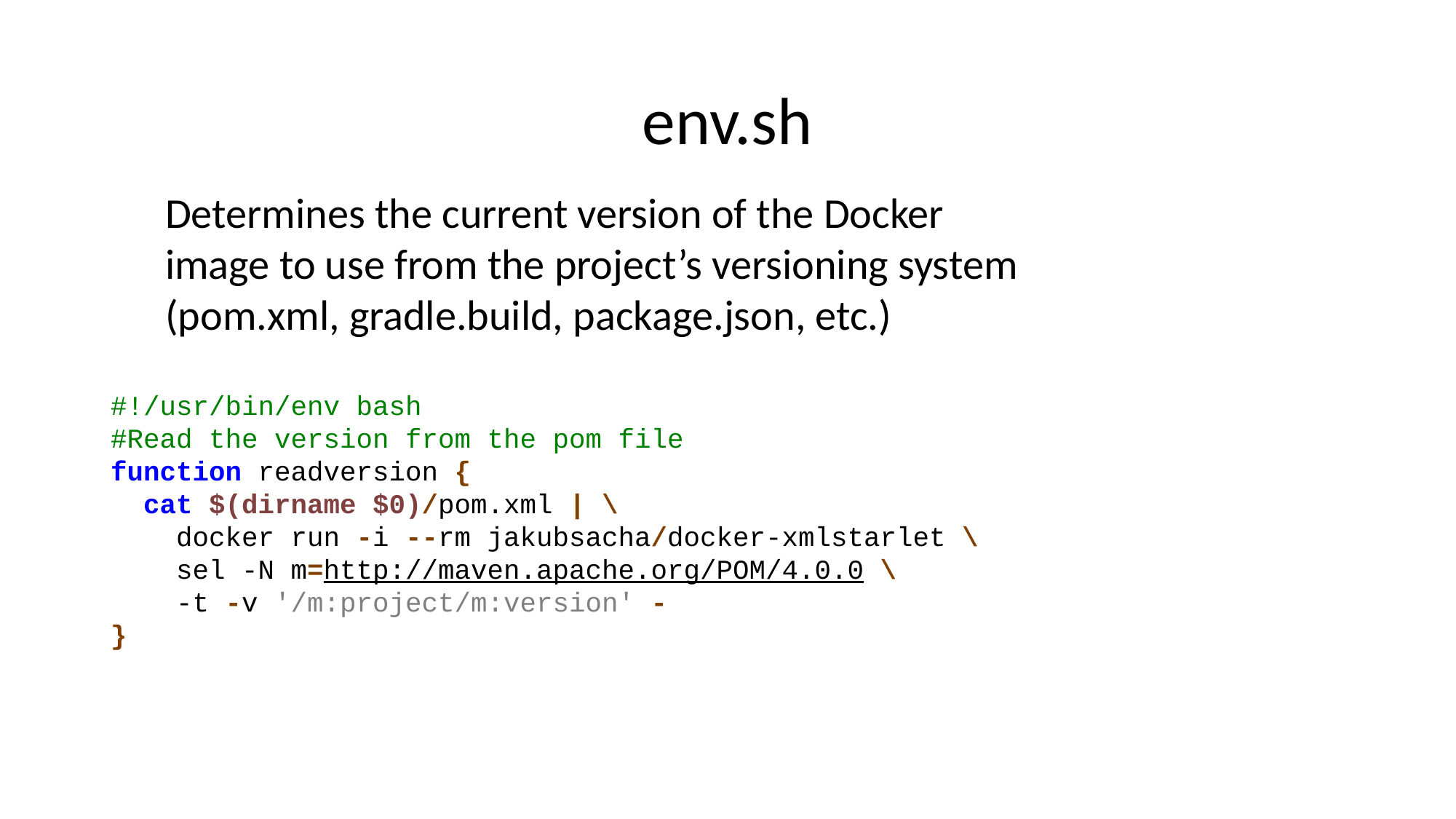

# env.sh
Determines the current version of the Docker image to use from the project’s versioning system (pom.xml, gradle.build, package.json, etc.)
#!/usr/bin/env bash
#Read the version from the pom file
function readversion {
  cat $(dirname $0)/pom.xml | \
    docker run -i --rm jakubsacha/docker-xmlstarlet \
    sel -N m=http://maven.apache.org/POM/4.0.0 \
    -t -v '/m:project/m:version' -
}